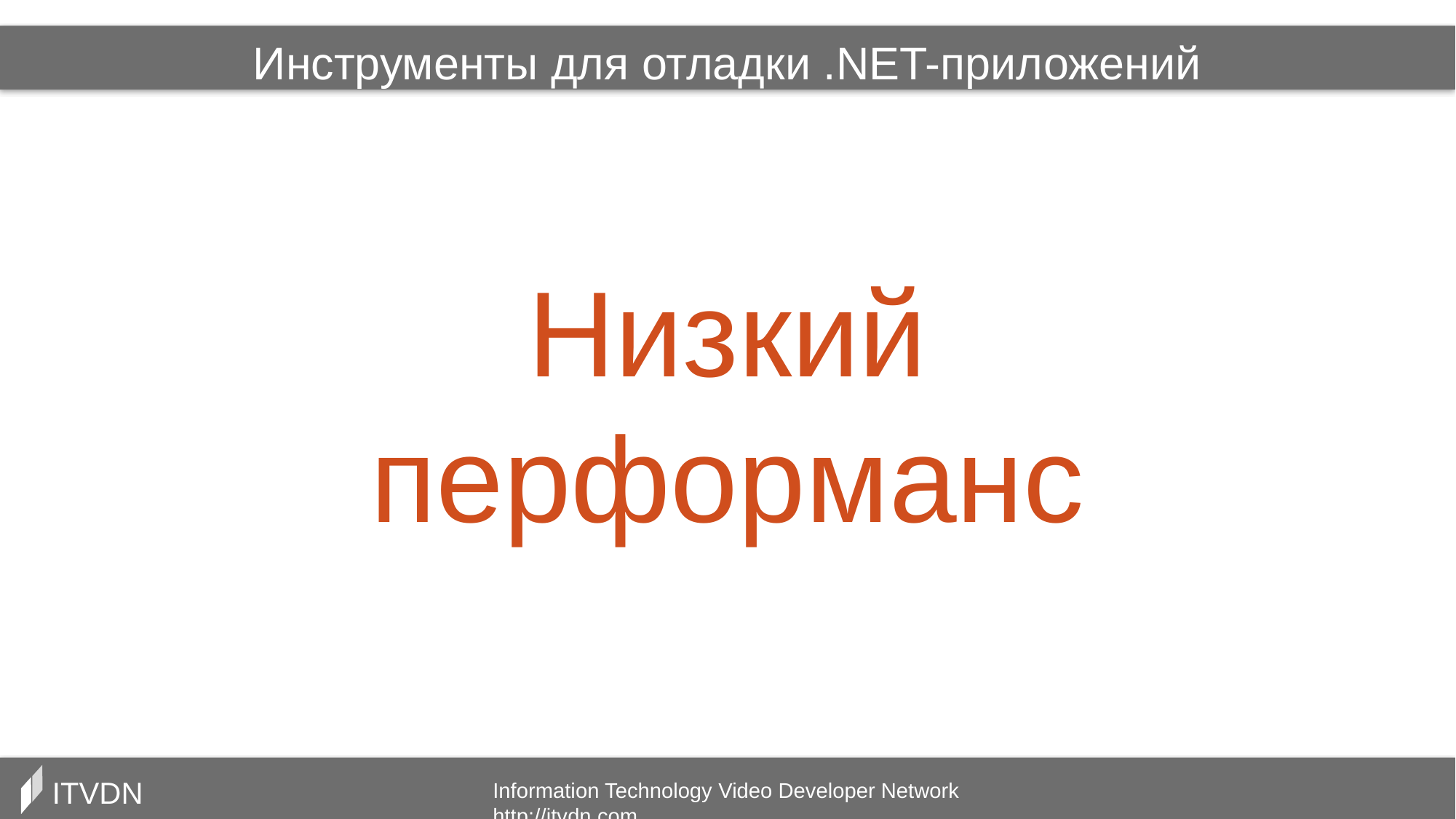

Инструменты для отладки .NET-приложений
Низкий перформанс

ITVDN
Information Technology Video Developer Network                                                       http://itvdn.com